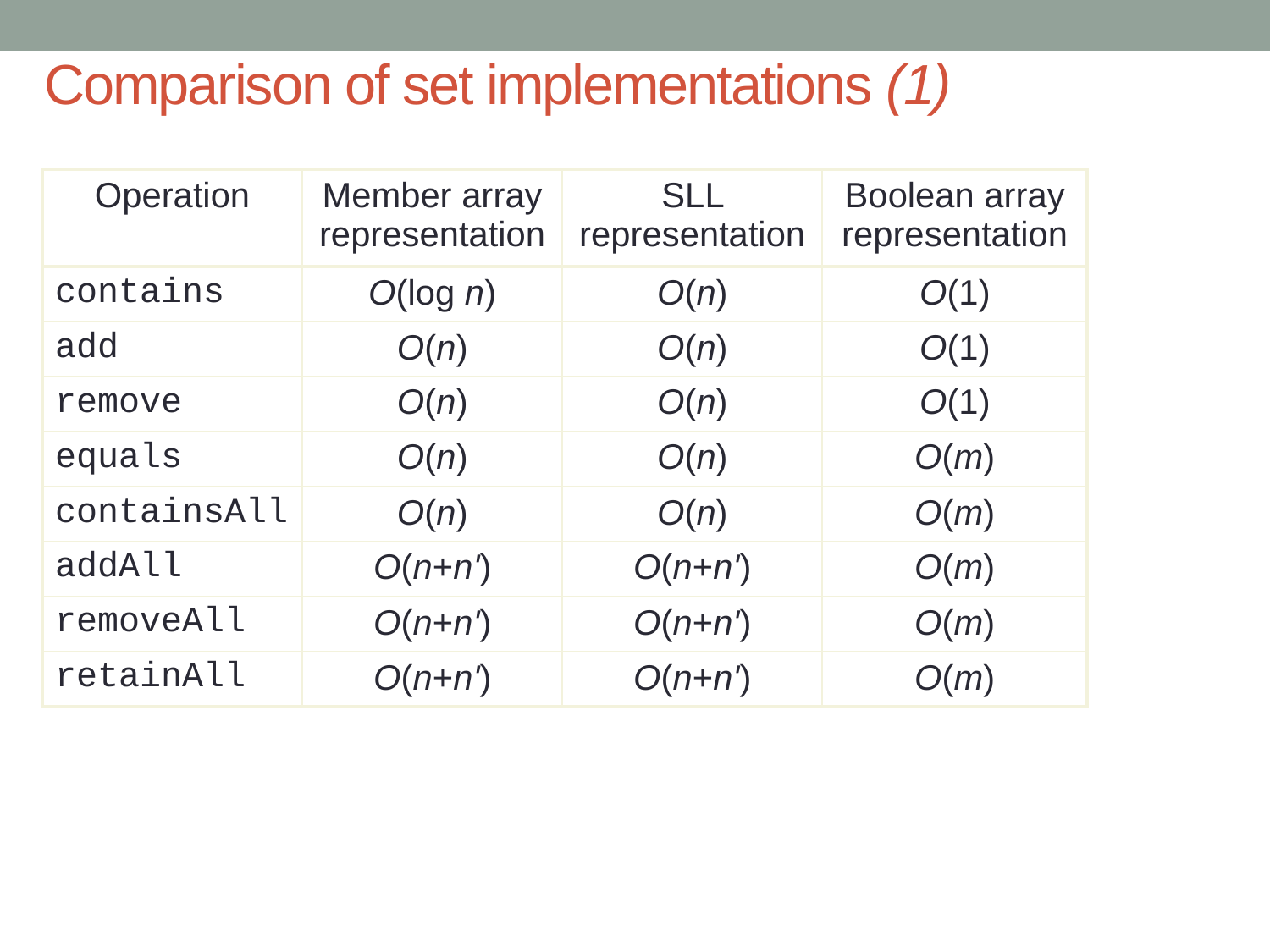

# Comparison of set implementations (1)
| Operation | Member array representation | SLL representation | Boolean array representation |
| --- | --- | --- | --- |
| contains | O(log n) | O(n) | O(1) |
| add | O(n) | O(n) | O(1) |
| remove | O(n) | O(n) | O(1) |
| equals | O(n) | O(n) | O(m) |
| containsAll | O(n) | O(n) | O(m) |
| addAll | O(n+n') | O(n+n') | O(m) |
| removeAll | O(n+n') | O(n+n') | O(m) |
| retainAll | O(n+n') | O(n+n') | O(m) |